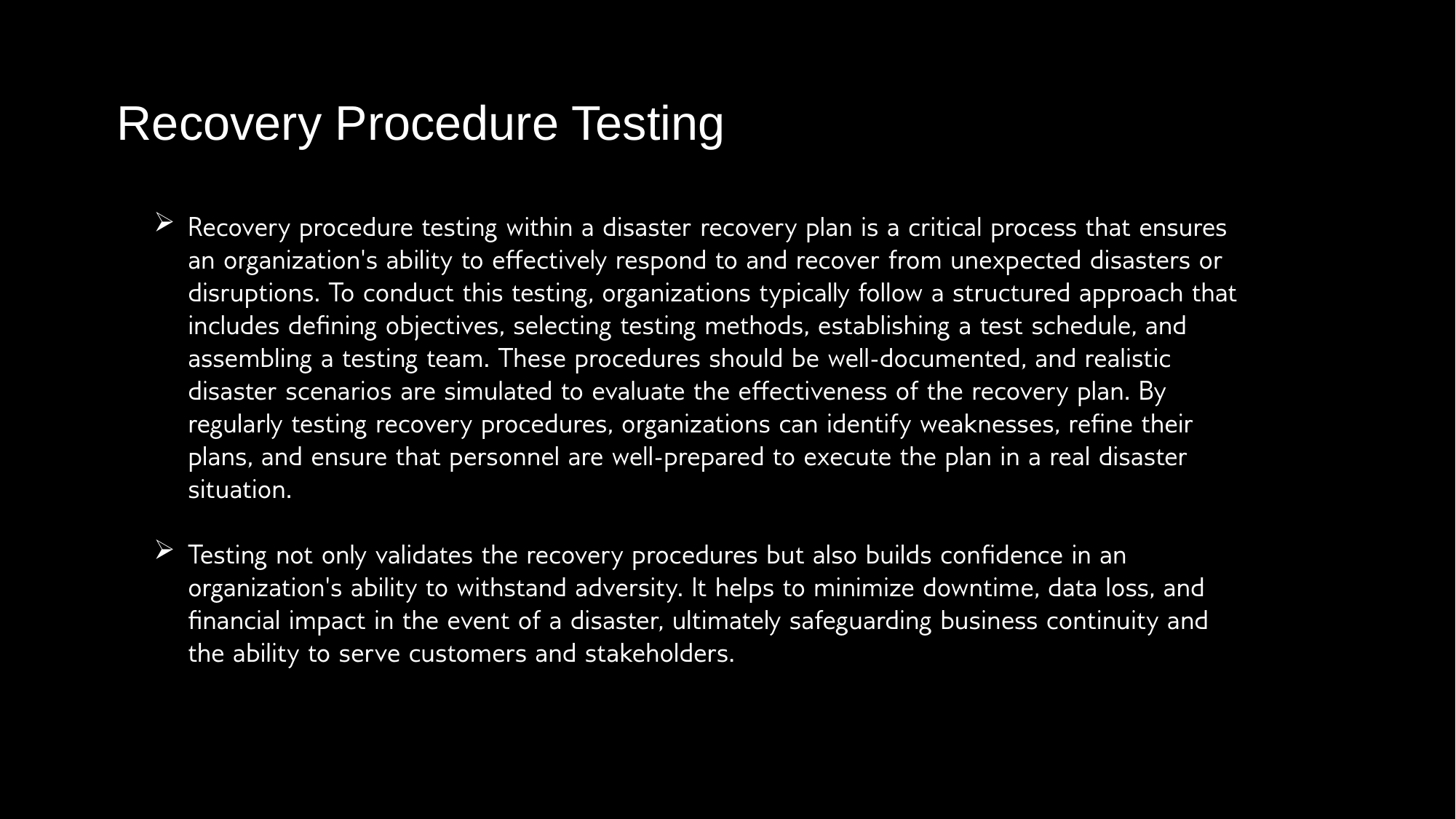

Recovery Procedure Testing
Recovery procedure testing within a disaster recovery plan is a critical process that ensures an organization's ability to effectively respond to and recover from unexpected disasters or disruptions. To conduct this testing, organizations typically follow a structured approach that includes defining objectives, selecting testing methods, establishing a test schedule, and assembling a testing team. These procedures should be well-documented, and realistic disaster scenarios are simulated to evaluate the effectiveness of the recovery plan. By regularly testing recovery procedures, organizations can identify weaknesses, refine their plans, and ensure that personnel are well-prepared to execute the plan in a real disaster situation.

Testing not only validates the recovery procedures but also builds confidence in an organization's ability to withstand adversity. It helps to minimize downtime, data loss, and financial impact in the event of a disaster, ultimately safeguarding business continuity and the ability to serve customers and stakeholders.